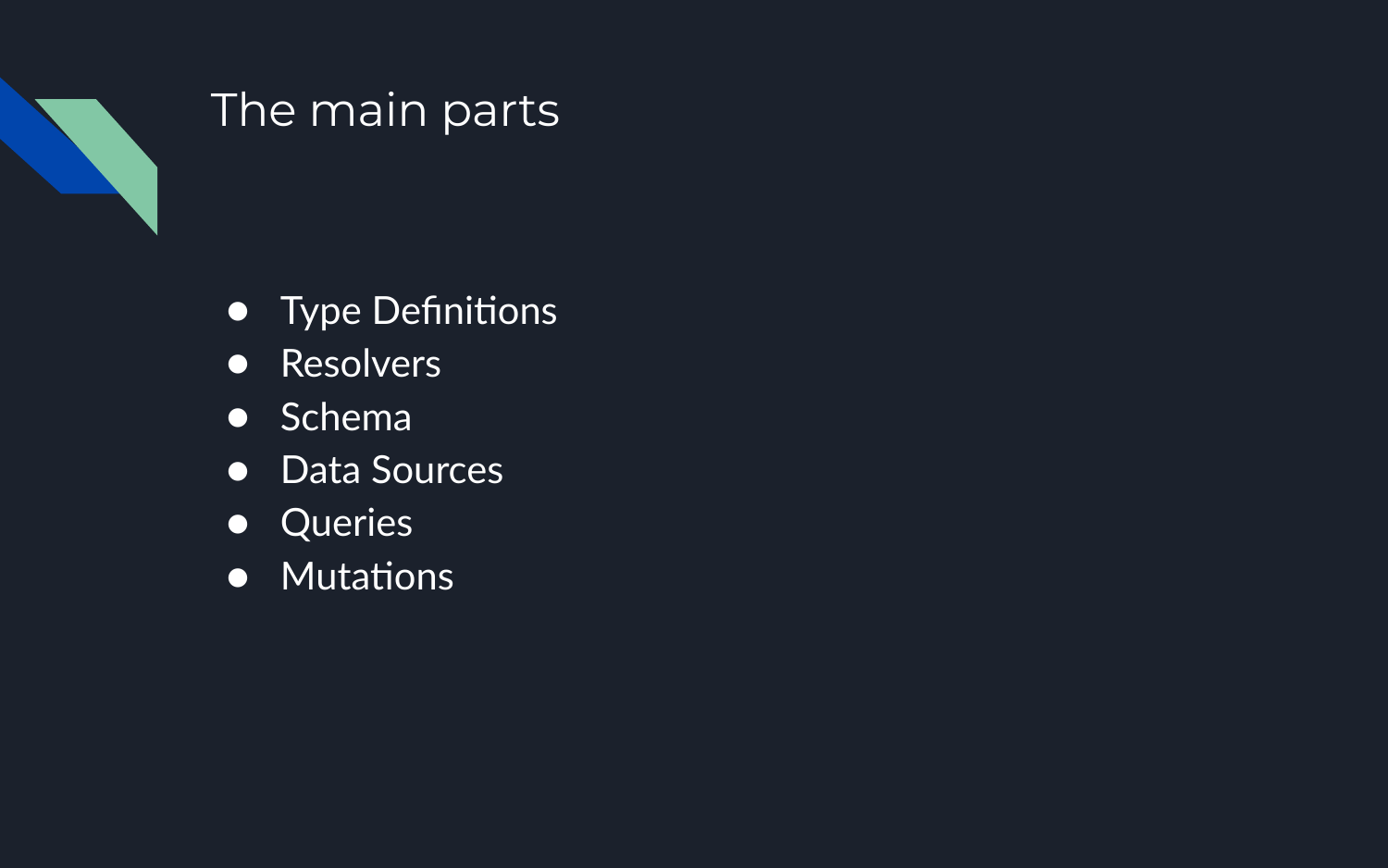

# The main parts
Type Definitions
Resolvers
Schema
Data Sources
Queries
Mutations